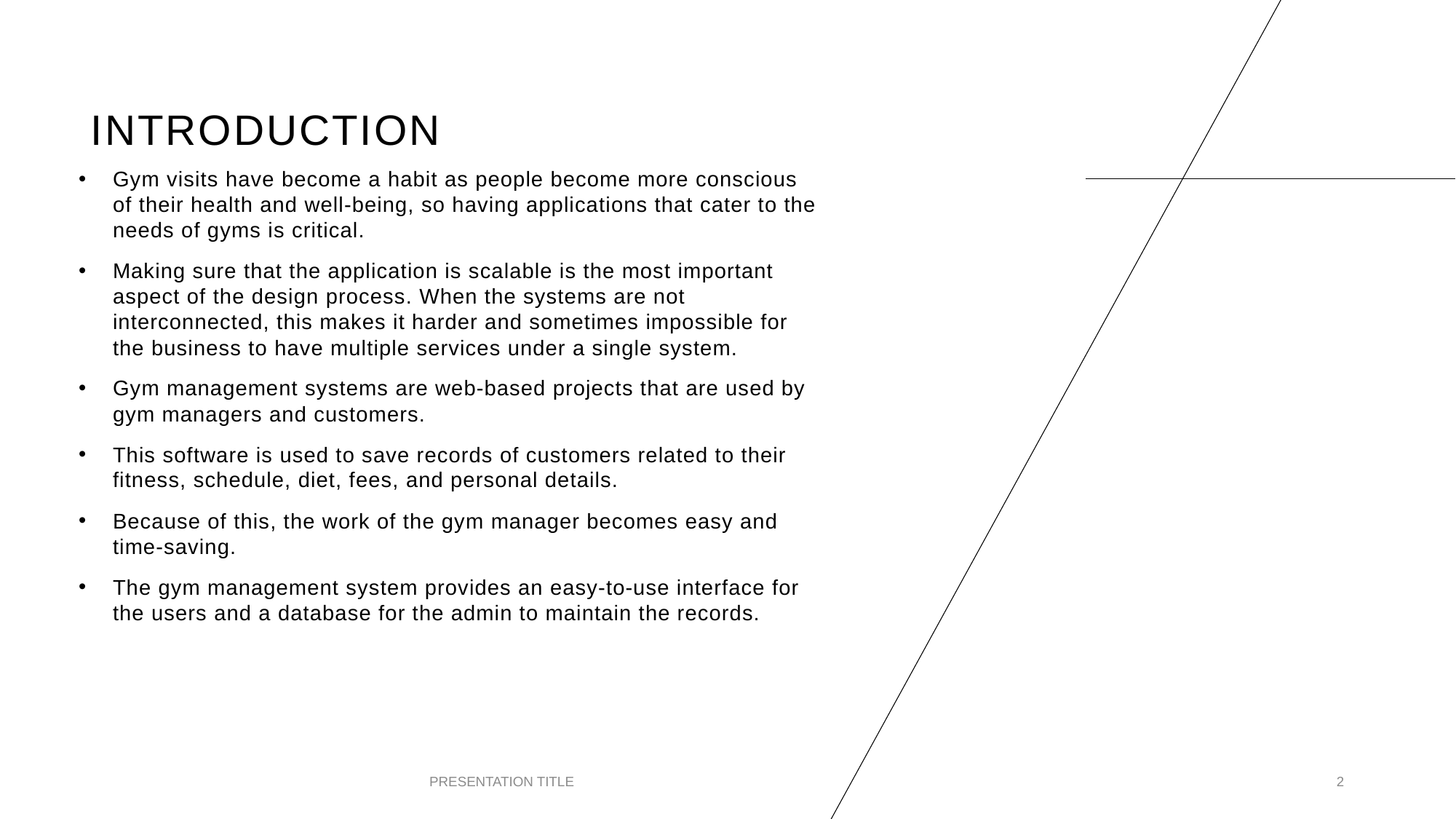

# INTRODUCTION
Gym visits have become a habit as people become more conscious of their health and well-being, so having applications that cater to the needs of gyms is critical.
Making sure that the application is scalable is the most important aspect of the design process. When the systems are not interconnected, this makes it harder and sometimes impossible for the business to have multiple services under a single system.
Gym management systems are web-based projects that are used by gym managers and customers.
This software is used to save records of customers related to their fitness, schedule, diet, fees, and personal details.
Because of this, the work of the gym manager becomes easy and time-saving.
The gym management system provides an easy-to-use interface for the users and a database for the admin to maintain the records.
PRESENTATION TITLE
2